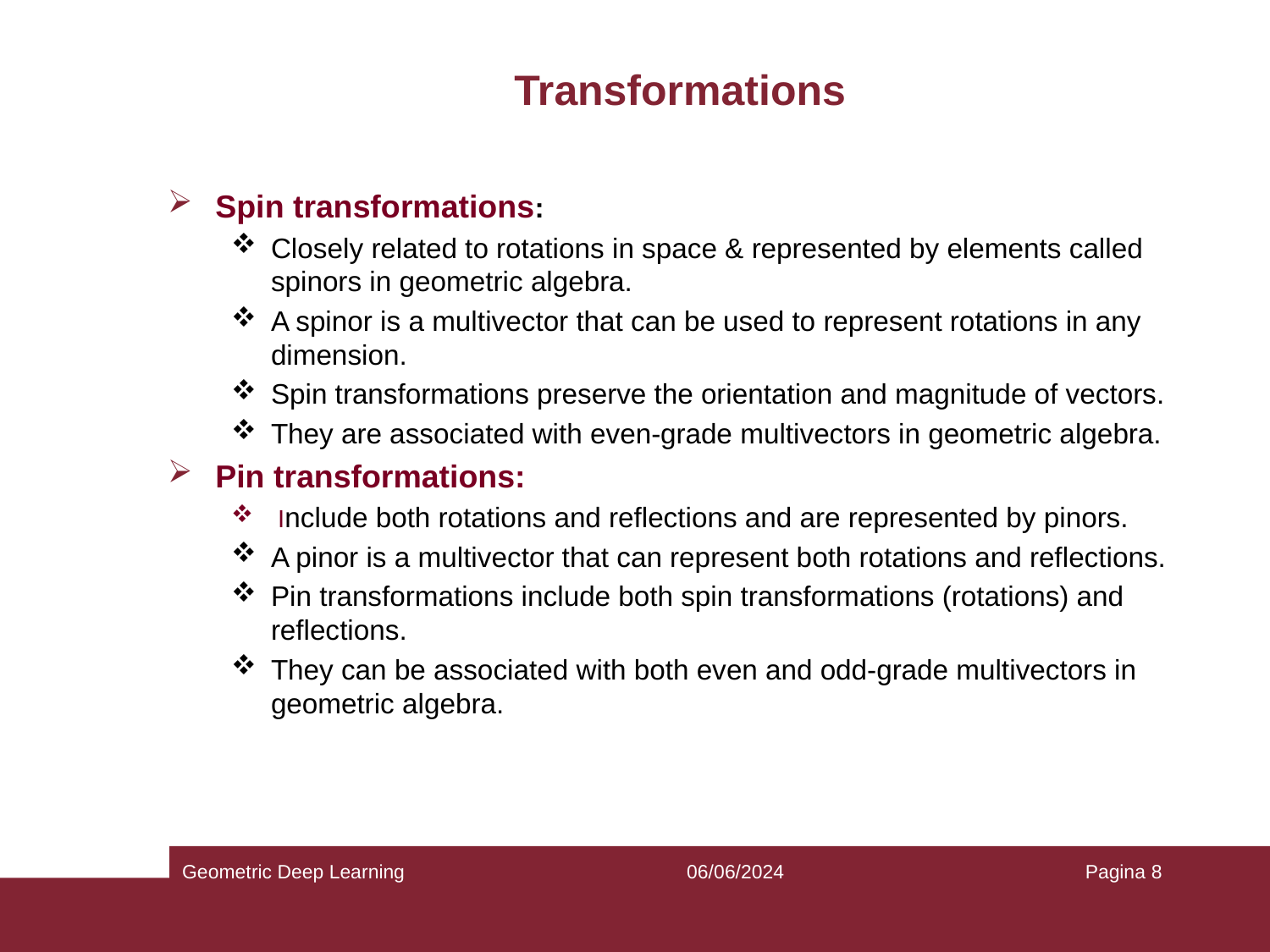

# Transformations
Spin transformations:
Closely related to rotations in space & represented by elements called spinors in geometric algebra.
A spinor is a multivector that can be used to represent rotations in any dimension.
Spin transformations preserve the orientation and magnitude of vectors.
They are associated with even-grade multivectors in geometric algebra.
Pin transformations:
 Include both rotations and reflections and are represented by pinors.
A pinor is a multivector that can represent both rotations and reflections.
Pin transformations include both spin transformations (rotations) and reflections.
They can be associated with both even and odd-grade multivectors in geometric algebra.

Geometric Deep Learning
06/06/2024
Pagina 8